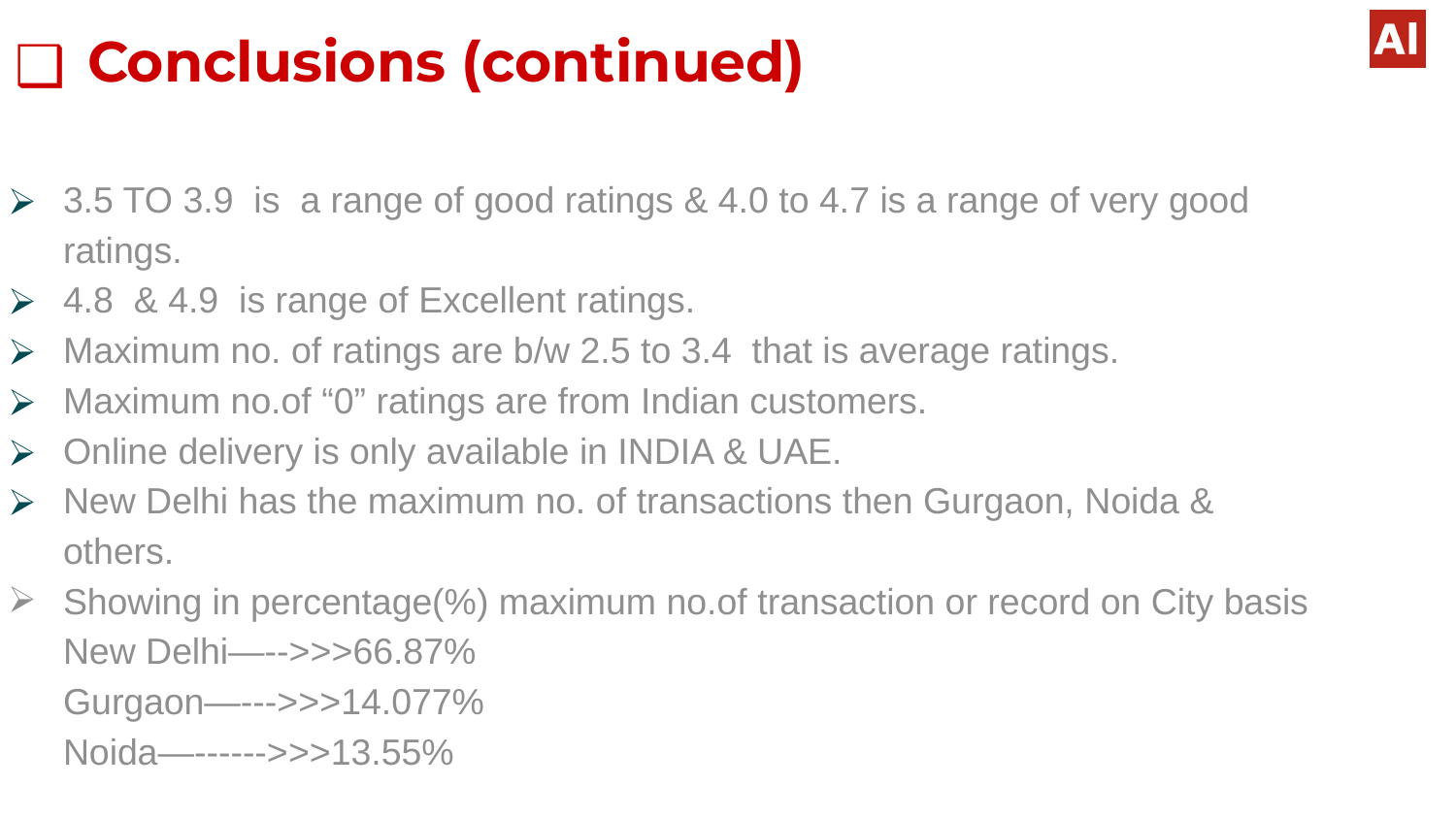

# Conclusions (continued)

3.5 TO 3.9  is  a range of good ratings & 4.0 to 4.7 is a range of very good ratings.
4.8  & 4.9  is range of Excellent ratings.
Maximum no. of ratings are b/w 2.5 to 3.4  that is average ratings.
Maximum no.of “0” ratings are from Indian customers.
Online delivery is only available in INDIA & UAE.
New Delhi has the maximum no. of transactions then Gurgaon, Noida & others.
Showing in percentage(%) maximum no.of transaction or record on City basis
New Delhi—-->>>66.87%
Gurgaon—--->>>14.077%
Noida—------>>>13.55%